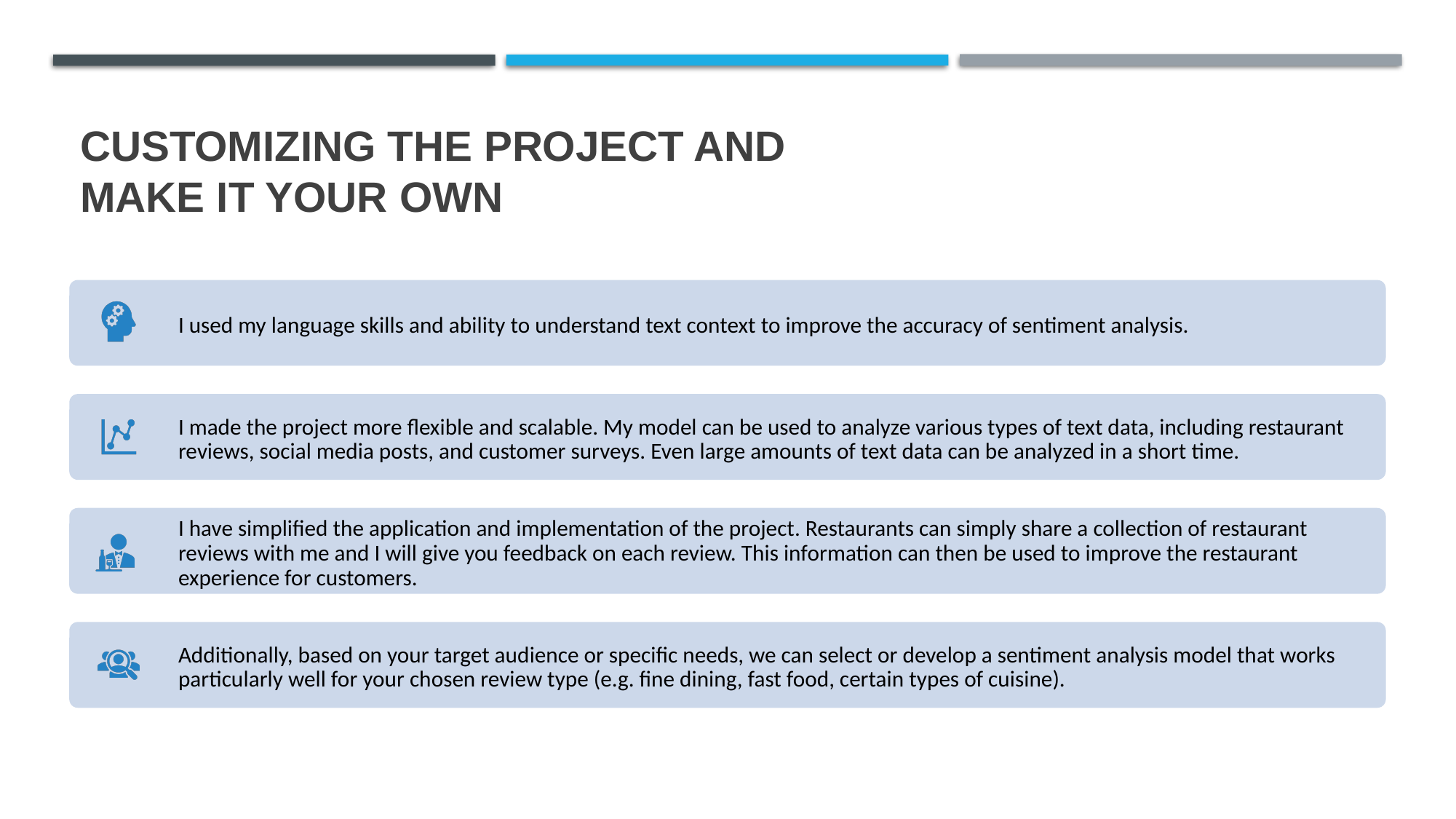

# customizing the project and make it your own
I used my language skills and ability to understand text context to improve the accuracy of sentiment analysis.
I made the project more flexible and scalable. My model can be used to analyze various types of text data, including restaurant reviews, social media posts, and customer surveys. Even large amounts of text data can be analyzed in a short time.
I have simplified the application and implementation of the project. Restaurants can simply share a collection of restaurant reviews with me and I will give you feedback on each review. This information can then be used to improve the restaurant experience for customers.
Additionally, based on your target audience or specific needs, we can select or develop a sentiment analysis model that works particularly well for your chosen review type (e.g. fine dining, fast food, certain types of cuisine).